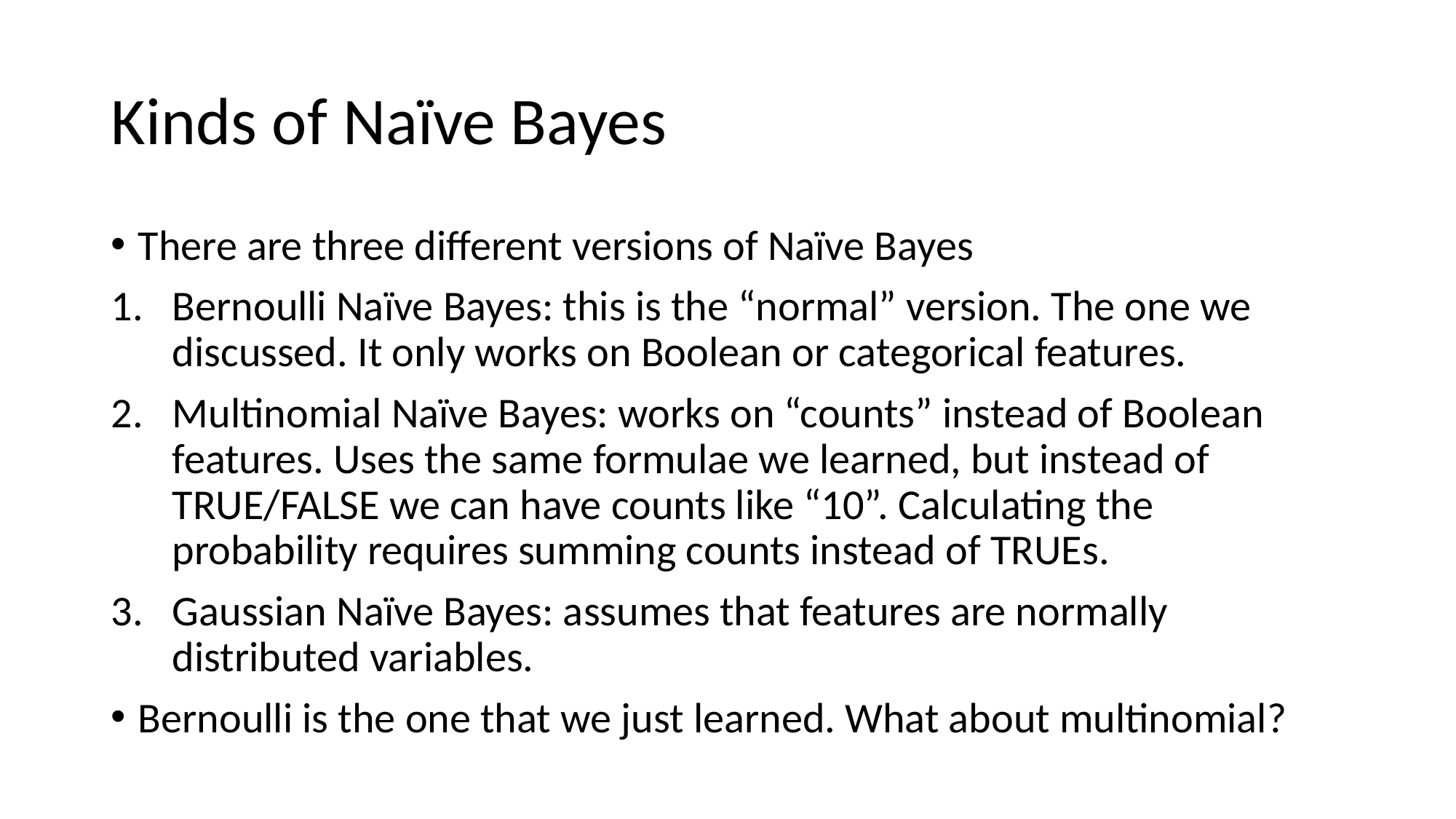

# Kinds of Naïve Bayes
There are three different versions of Naïve Bayes
Bernoulli Naïve Bayes: this is the “normal” version. The one we discussed. It only works on Boolean or categorical features.
Multinomial Naïve Bayes: works on “counts” instead of Boolean features. Uses the same formulae we learned, but instead of TRUE/FALSE we can have counts like “10”. Calculating the probability requires summing counts instead of TRUEs.
Gaussian Naïve Bayes: assumes that features are normally distributed variables.
Bernoulli is the one that we just learned. What about multinomial?